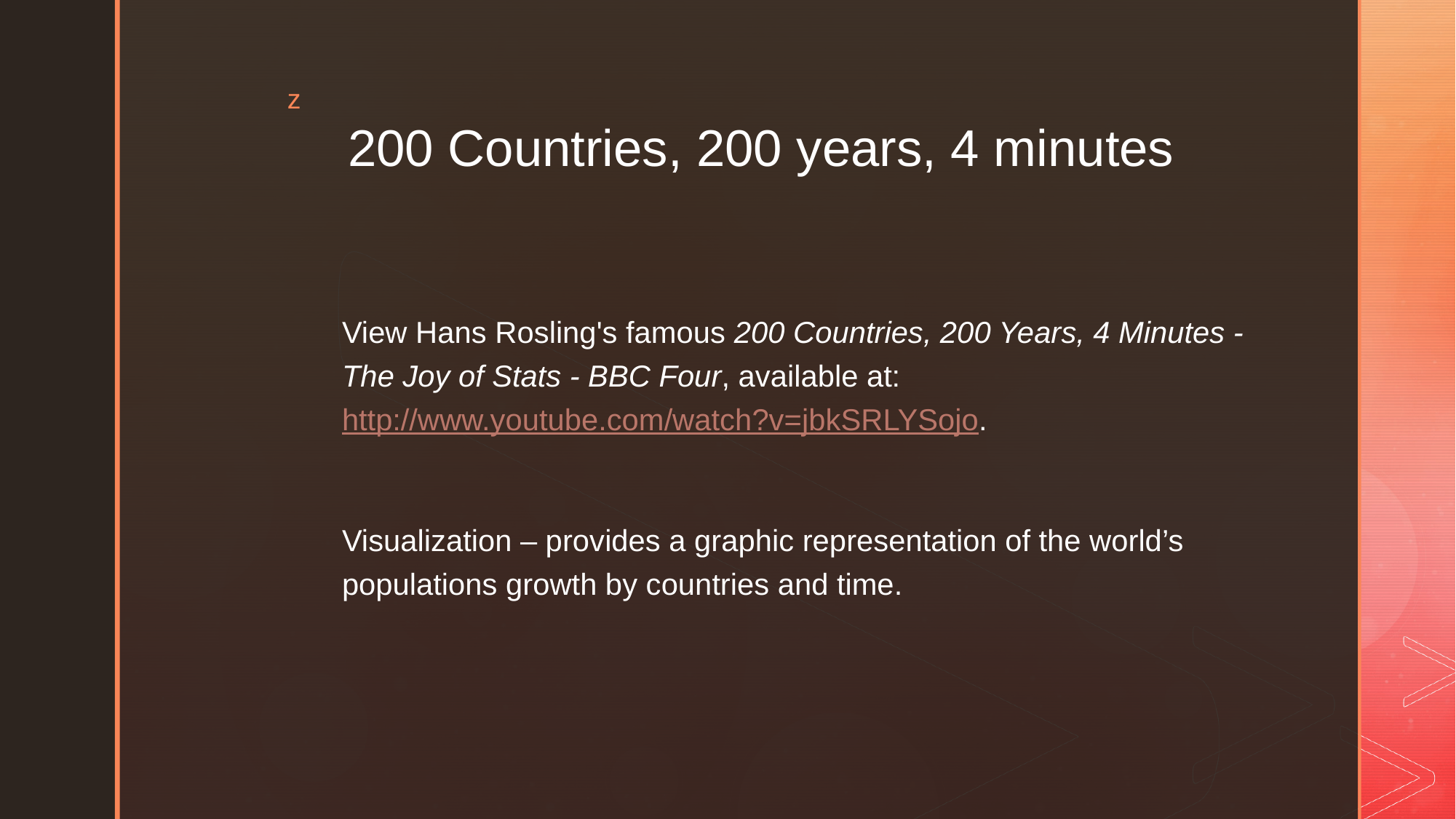

# 200 Countries, 200 years, 4 minutes
View Hans Rosling's famous 200 Countries, 200 Years, 4 Minutes - The Joy of Stats - BBC Four, available at: http://www.youtube.com/watch?v=jbkSRLYSojo.

Visualization – provides a graphic representation of the world’s populations growth by countries and time.